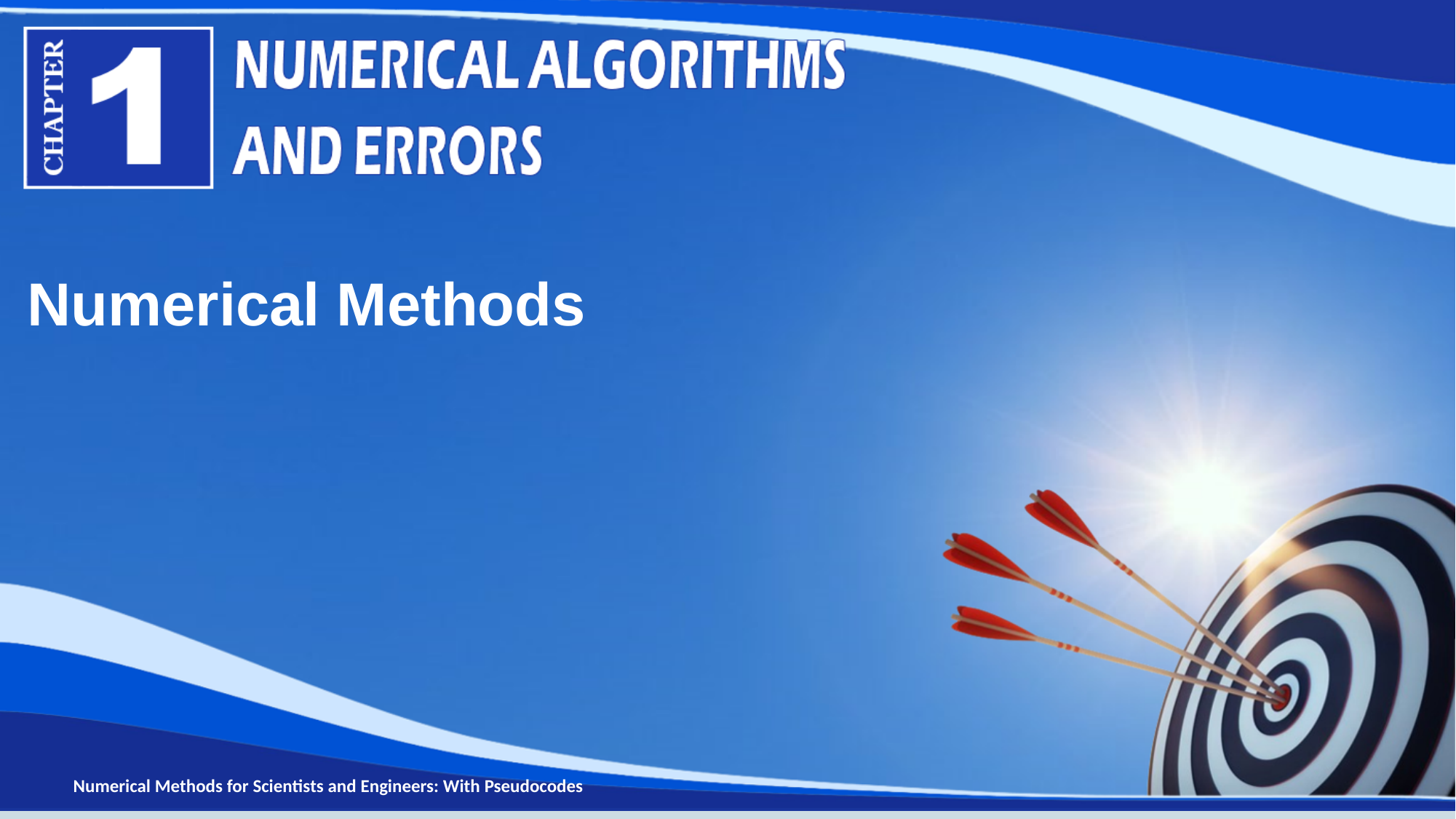

# Numerical Methods

Numerical Methods for Scientists and Engineers: With Pseudocodes